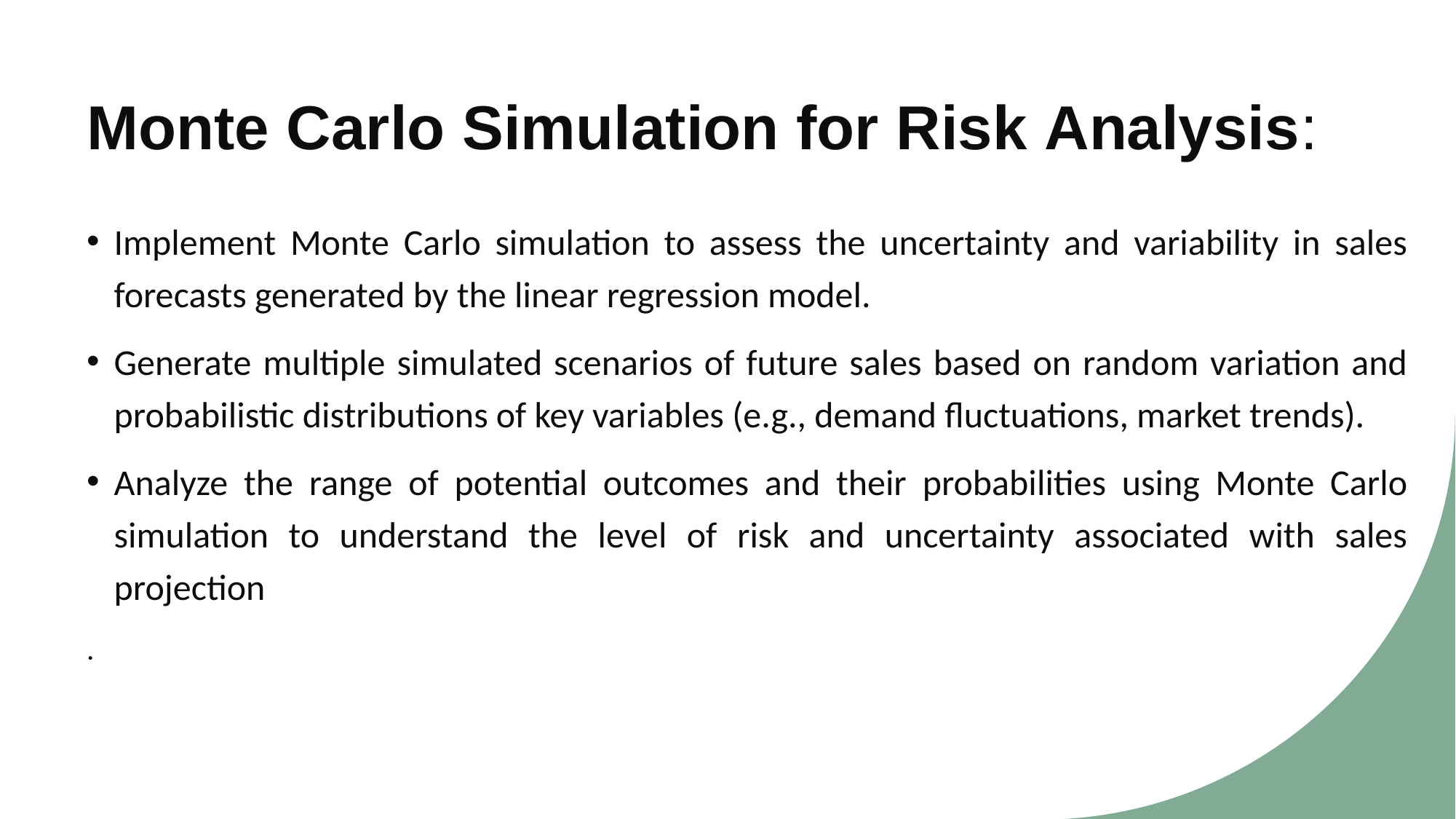

# Monte Carlo Simulation for Risk Analysis:
Implement Monte Carlo simulation to assess the uncertainty and variability in sales forecasts generated by the linear regression model.
Generate multiple simulated scenarios of future sales based on random variation and probabilistic distributions of key variables (e.g., demand fluctuations, market trends).
Analyze the range of potential outcomes and their probabilities using Monte Carlo simulation to understand the level of risk and uncertainty associated with sales projection
.